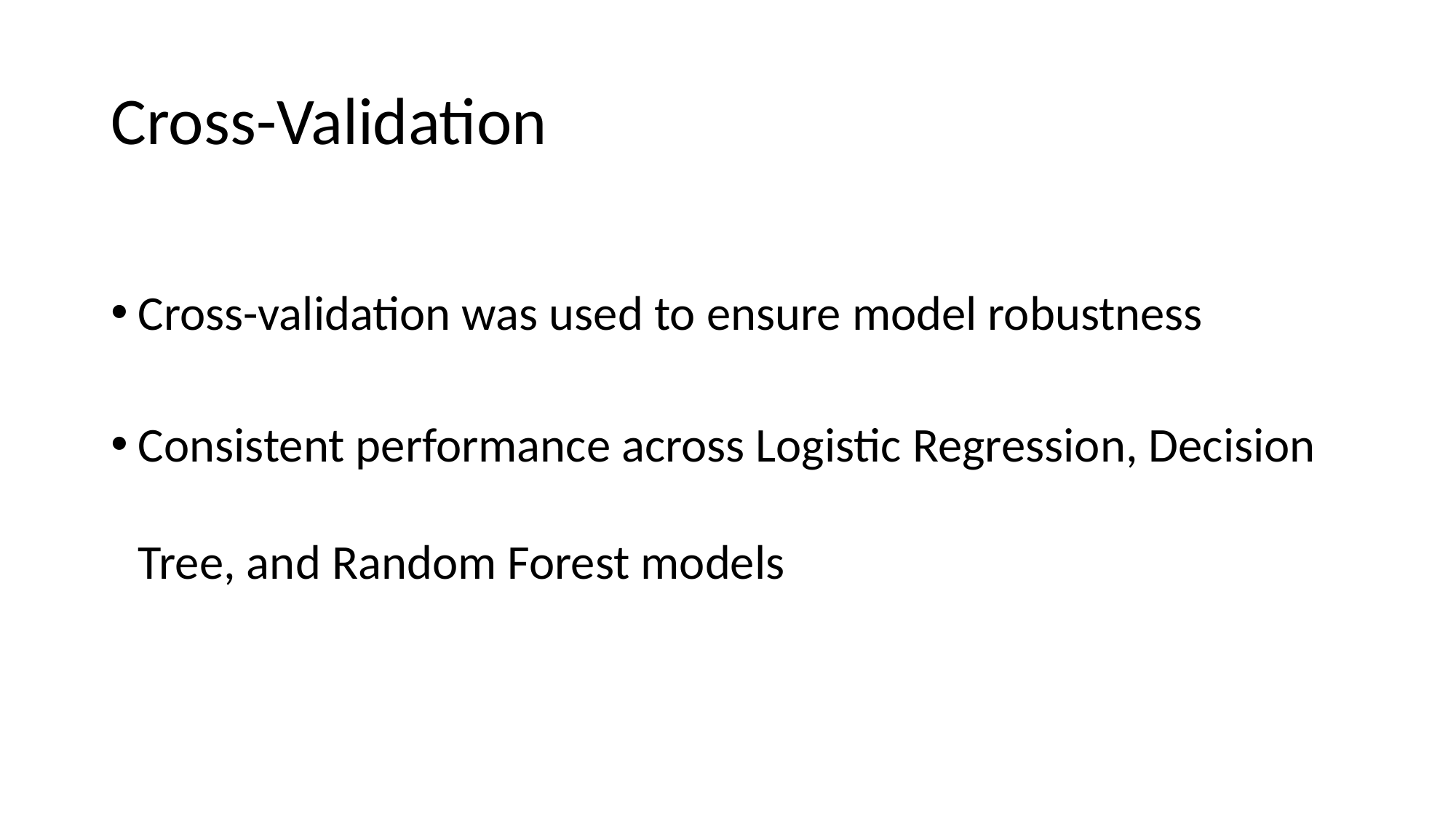

# Cross-Validation
Cross-validation was used to ensure model robustness
Consistent performance across Logistic Regression, Decision Tree, and Random Forest models